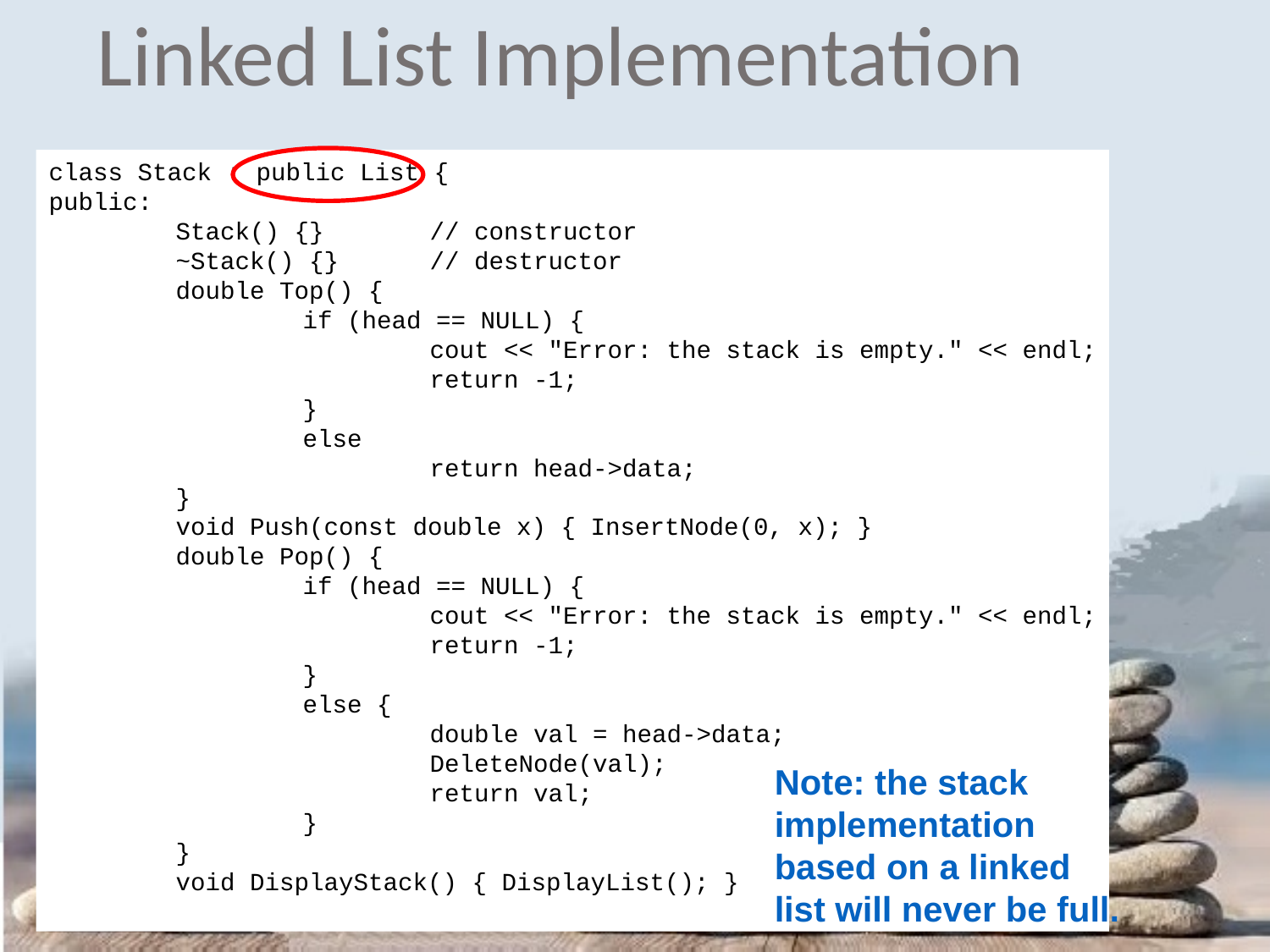

# Linked List Implementation
class Stack : public List {
public:
	Stack() {}	// constructor
	~Stack() {}	// destructor
	double Top() {
		if (head == NULL) {
			cout << "Error: the stack is empty." << endl;
			return -1;
		}
		else
			return head->data;
	}
	void Push(const double x) { InsertNode(0, x); }
	double Pop() {
		if (head == NULL) {
			cout << "Error: the stack is empty." << endl;
			return -1;
		}
		else {
			double val = head->data;
			DeleteNode(val);
			return val;
		}
	}
	void DisplayStack() { DisplayList(); }
};

Note: the stack implementation based on a linked list will never be full.